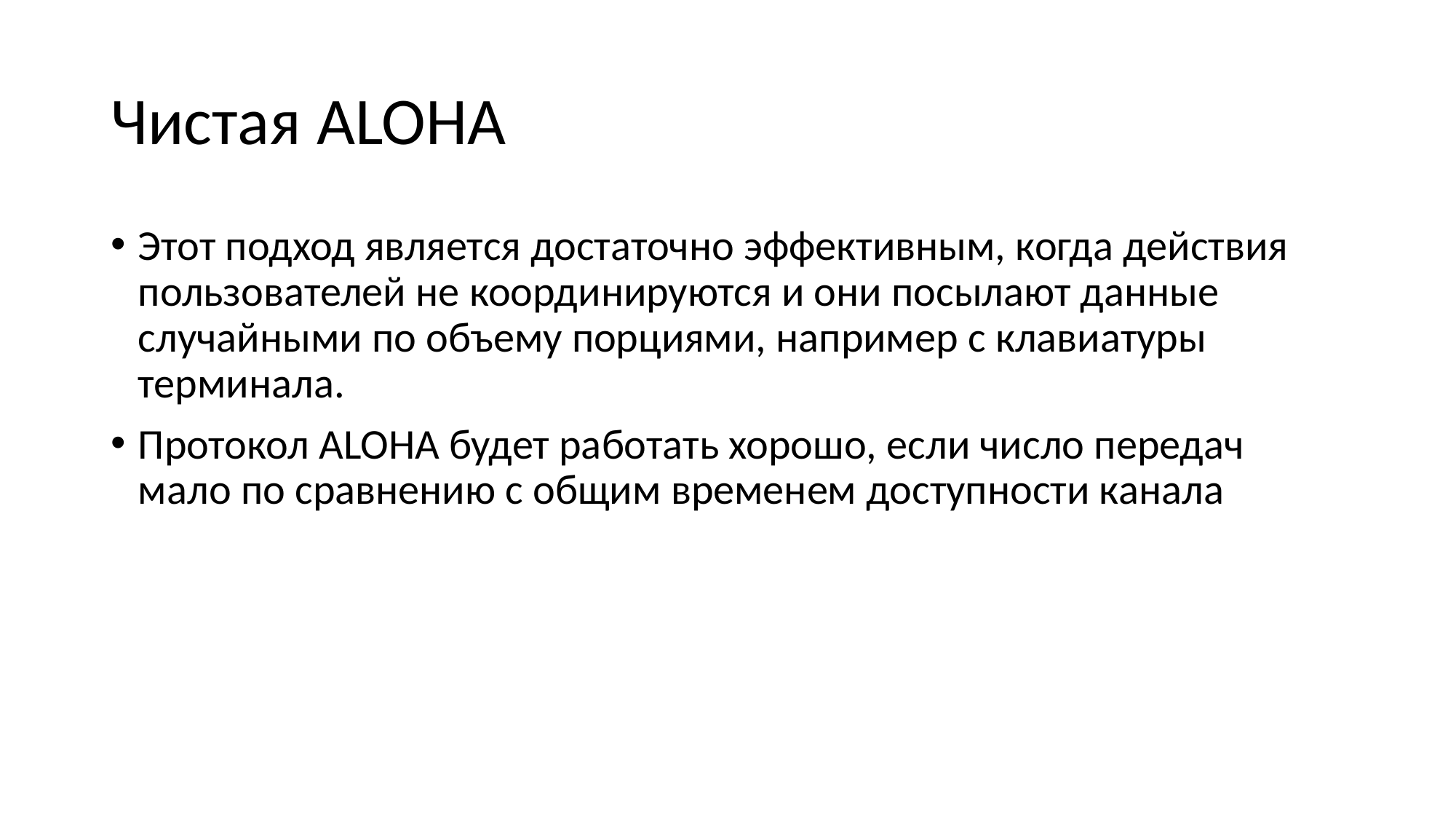

# Чистая ALOHA
Этот подход является достаточно эффективным, когда действия пользователей не координируются и они посылают данные случайными по объему порциями, например с клавиатуры терминала.
Протокол ALOHA будет работать хорошо, если число передач мало по сравнению с общим временем доступности канала